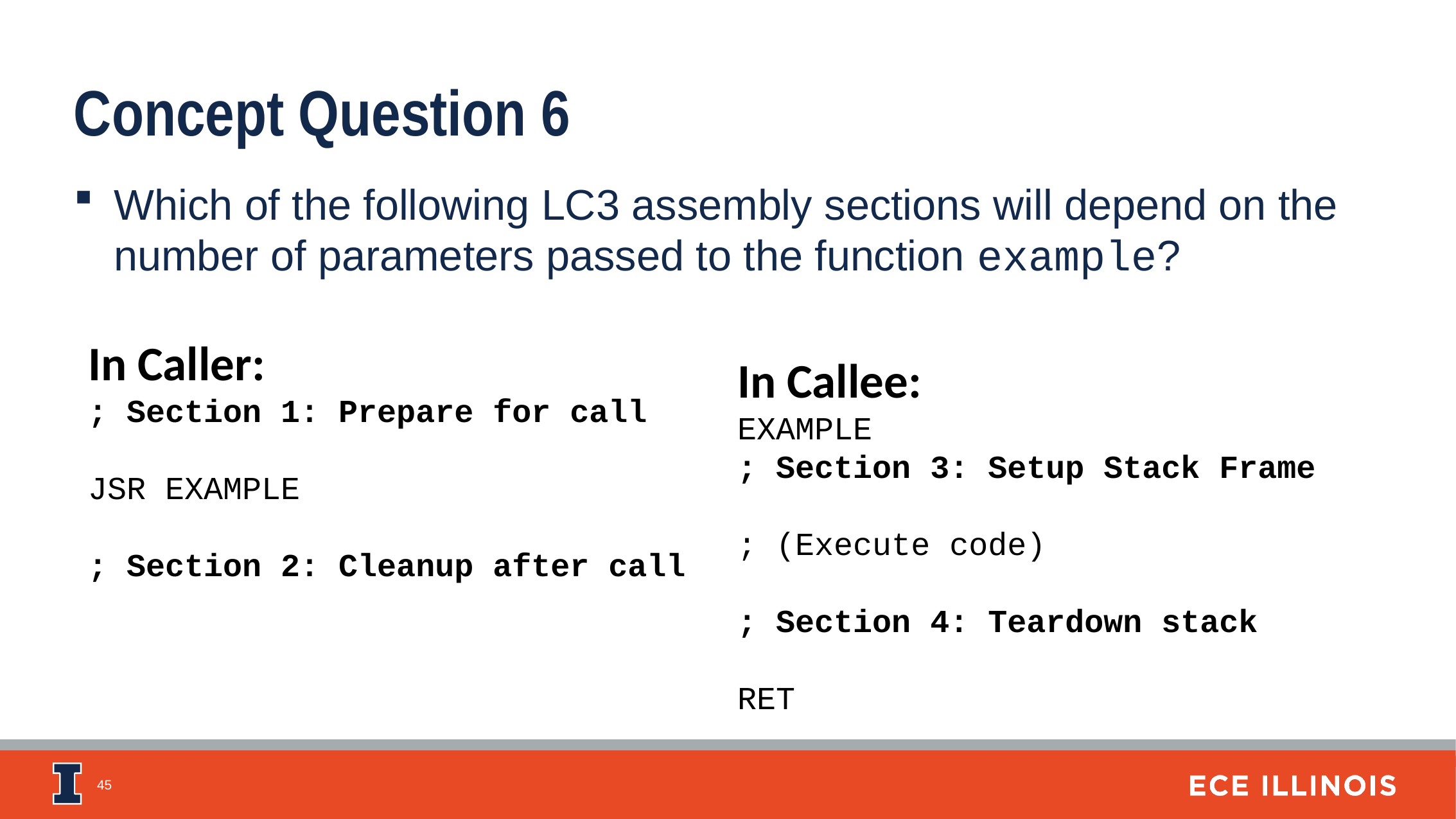

Concept Question 6
Which of the following LC3 assembly sections will depend on the number of parameters passed to the function example?
In Caller:
; Section 1: Prepare for call

JSR EXAMPLE

; Section 2: Cleanup after call
In Callee:
EXAMPLE
; Section 3: Setup Stack Frame

; (Execute code)

; Section 4: Teardown stack

RET
45